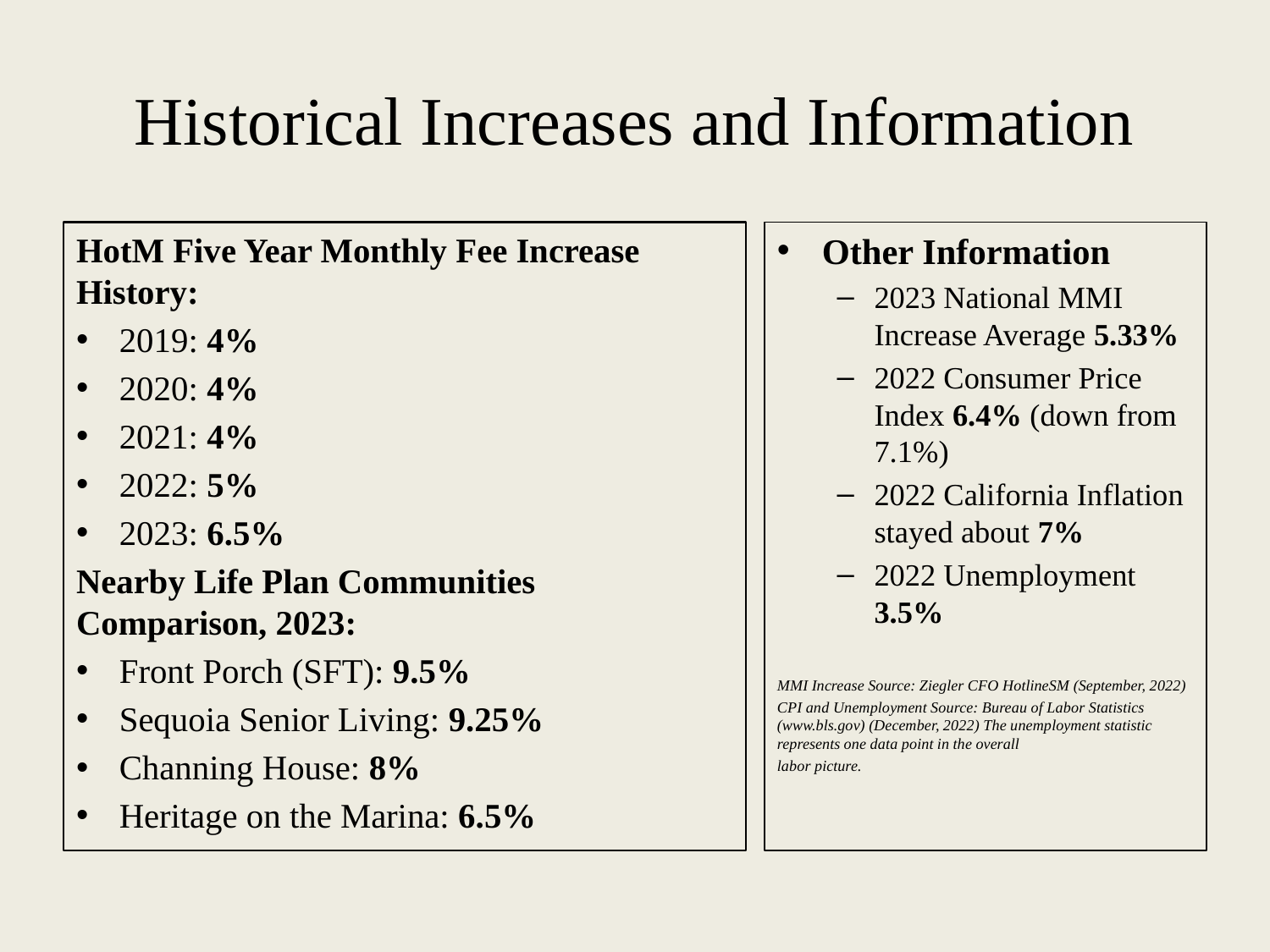

# Historical Increases and Information
HotM Five Year Monthly Fee Increase History:
2019: 4%
2020: 4%
2021: 4%
2022: 5%
2023: 6.5%
Nearby Life Plan Communities Comparison, 2023:
Front Porch (SFT): 9.5%
Sequoia Senior Living: 9.25%
Channing House: 8%
Heritage on the Marina: 6.5%

Other Information
2023 National MMI Increase Average 5.33%
2022 Consumer Price Index 6.4% (down from 7.1%)
2022 California Inflation stayed about 7%
2022 Unemployment 3.5%

MMI Increase Source: Ziegler CFO HotlineSM (September, 2022)
CPI and Unemployment Source: Bureau of Labor Statistics (www.bls.gov) (December, 2022) The unemployment statistic represents one data point in the overall
labor picture.